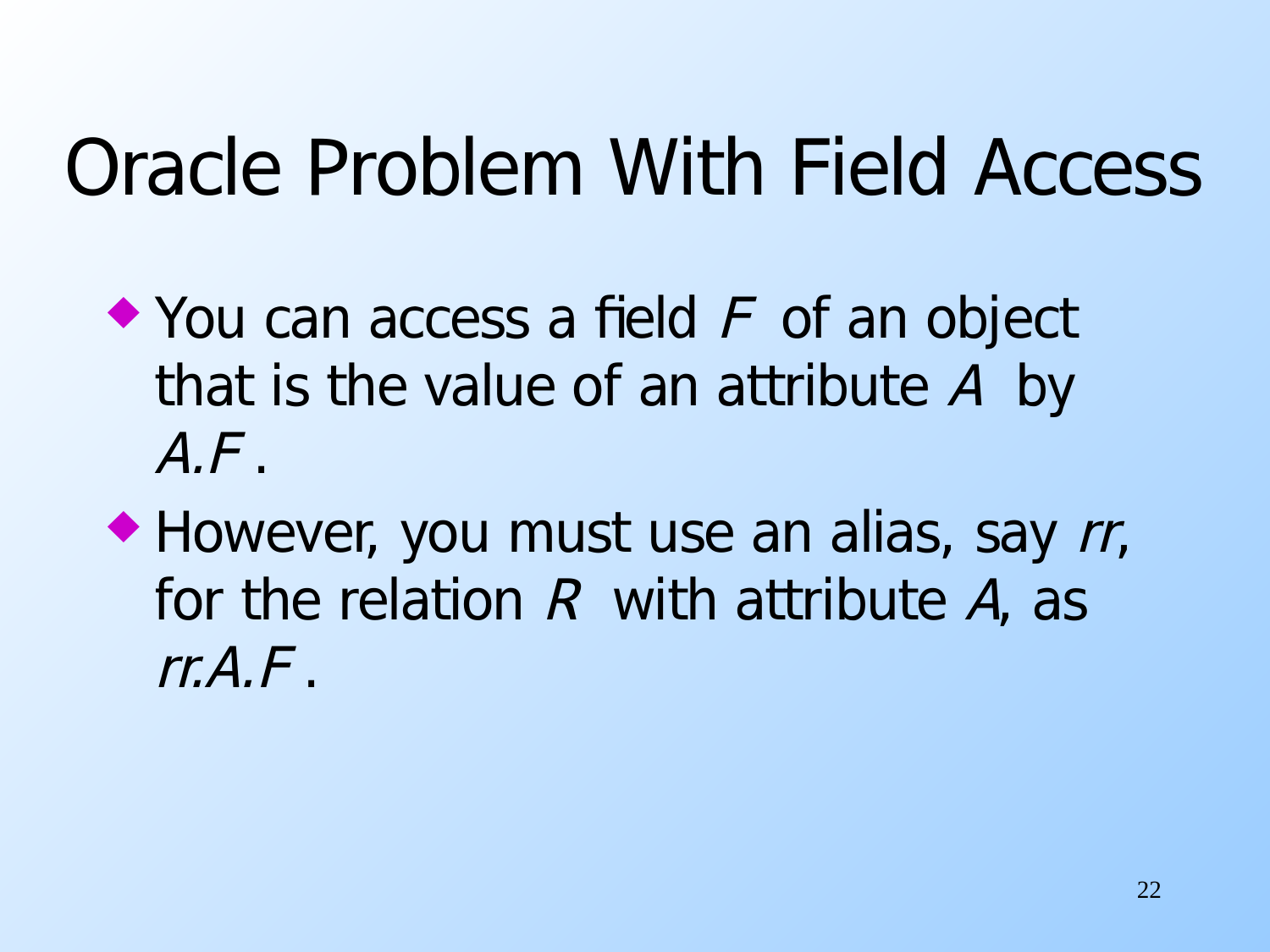

# Oracle Problem With Field Access
You can access a field F  of an object that is the value of an attribute A  by A.F .
However, you must use an alias, say rr,  for the relation R  with attribute A, as rr.A.F .
22